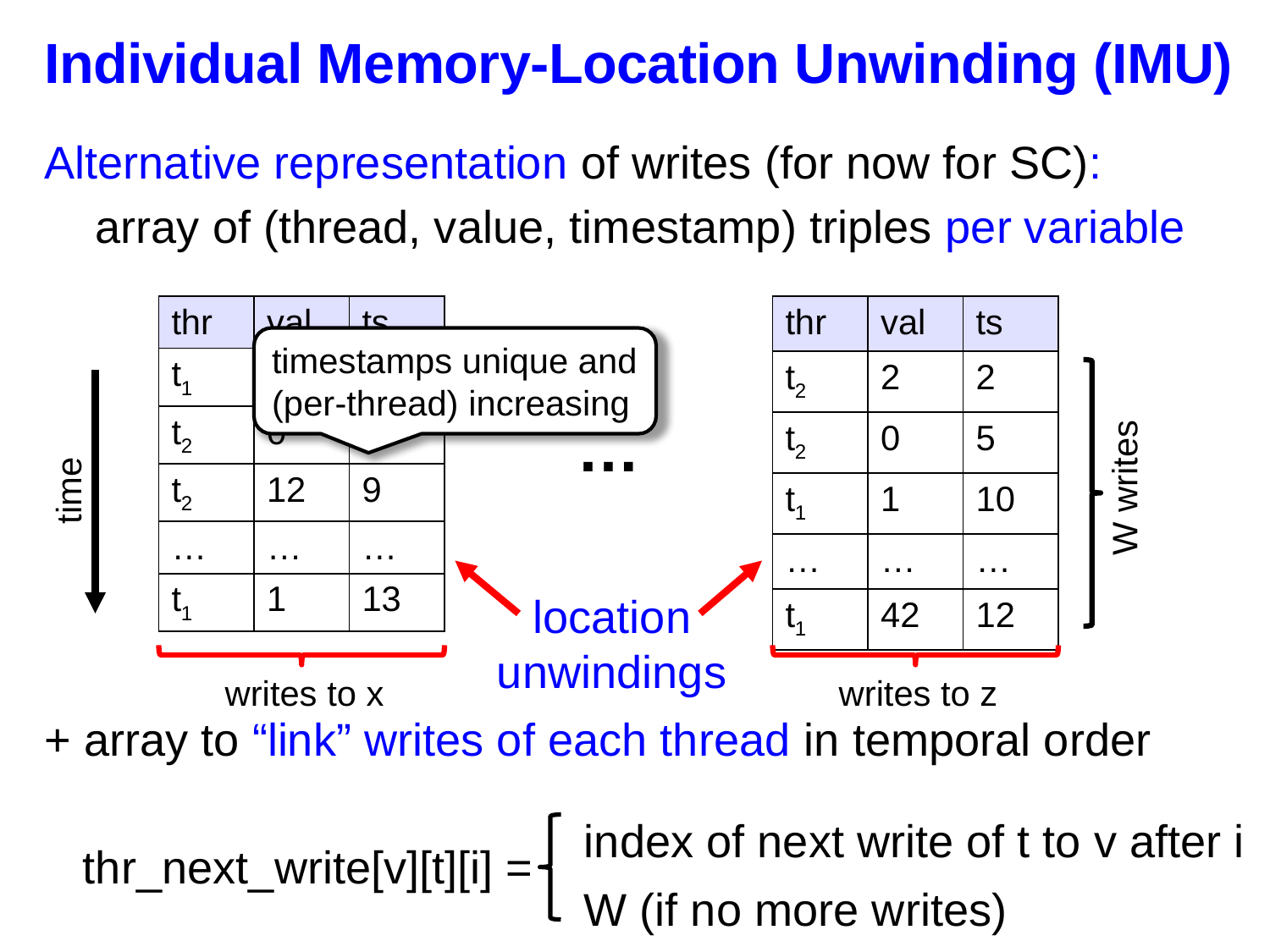

# Individual Memory-Location Unwinding (IMU)
Alternative representation of writes (for now for SC):
    array of (thread, value, timestamp) triples per variable

+ array to “link” writes of each thread in temporal order
| thr | val | ts |
| --- | --- | --- |
| t1 | 1 | 1 |
| t2 | 0 | 7 |
| t2 | 12 | 9 |
| … | … | … |
| t1 | 1 | 13 |
| thr | val | ts |
| --- | --- | --- |
| t2 | 2 | 2 |
| t2 | 0 | 5 |
| t1 | 1 | 10 |
| … | … | … |
| t1 | 42 | 12 |
timestamps unique and
(per-thread) increasing

…
W writes
time

location
unwindings
writes to x
writes to z
index of next write of t to v after i
W (if no more writes)

thr_next_write[v][t][i] =